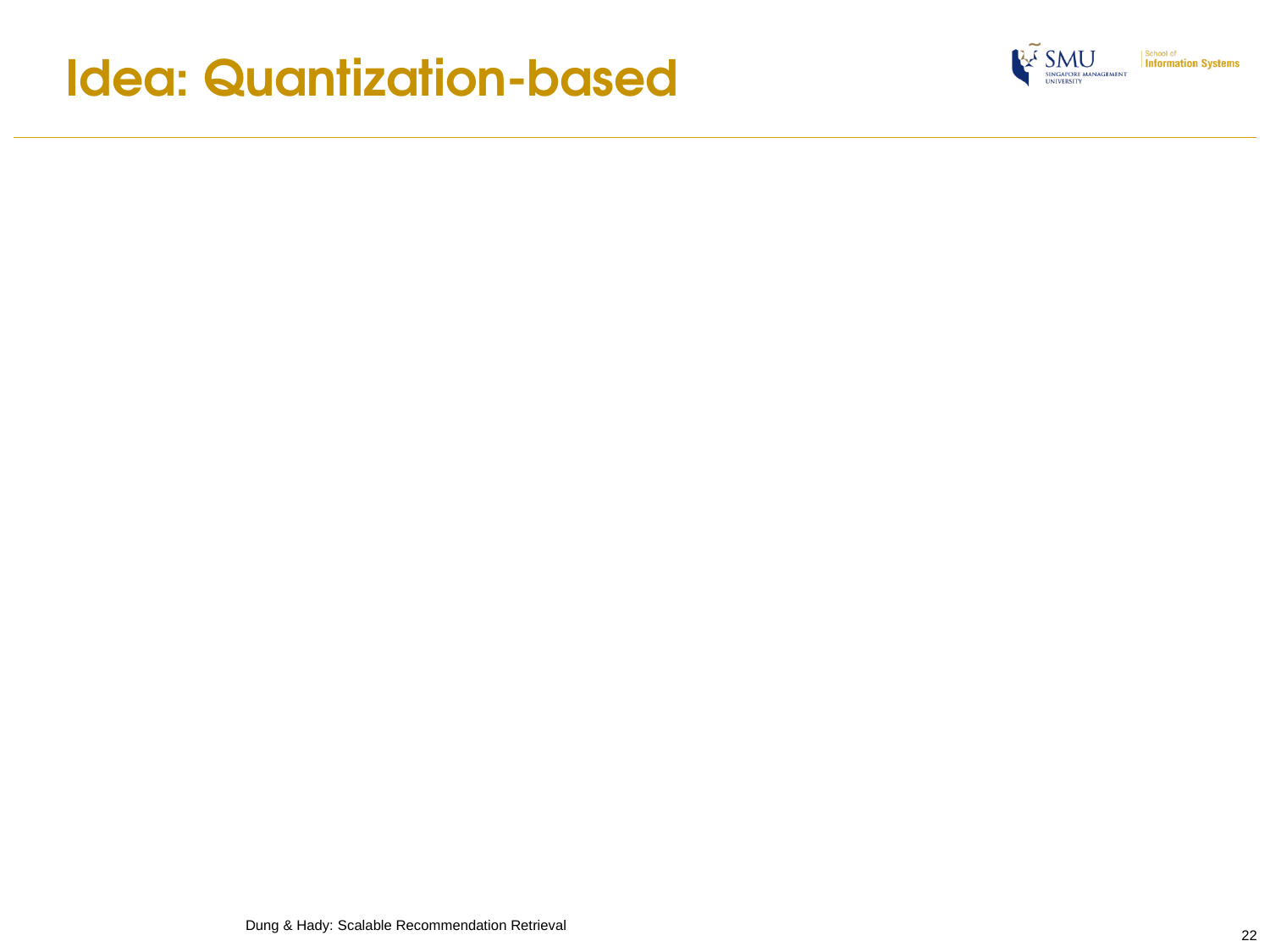

# Idea: Quantization-based

Dung & Hady: Scalable Recommendation Retrieval
22